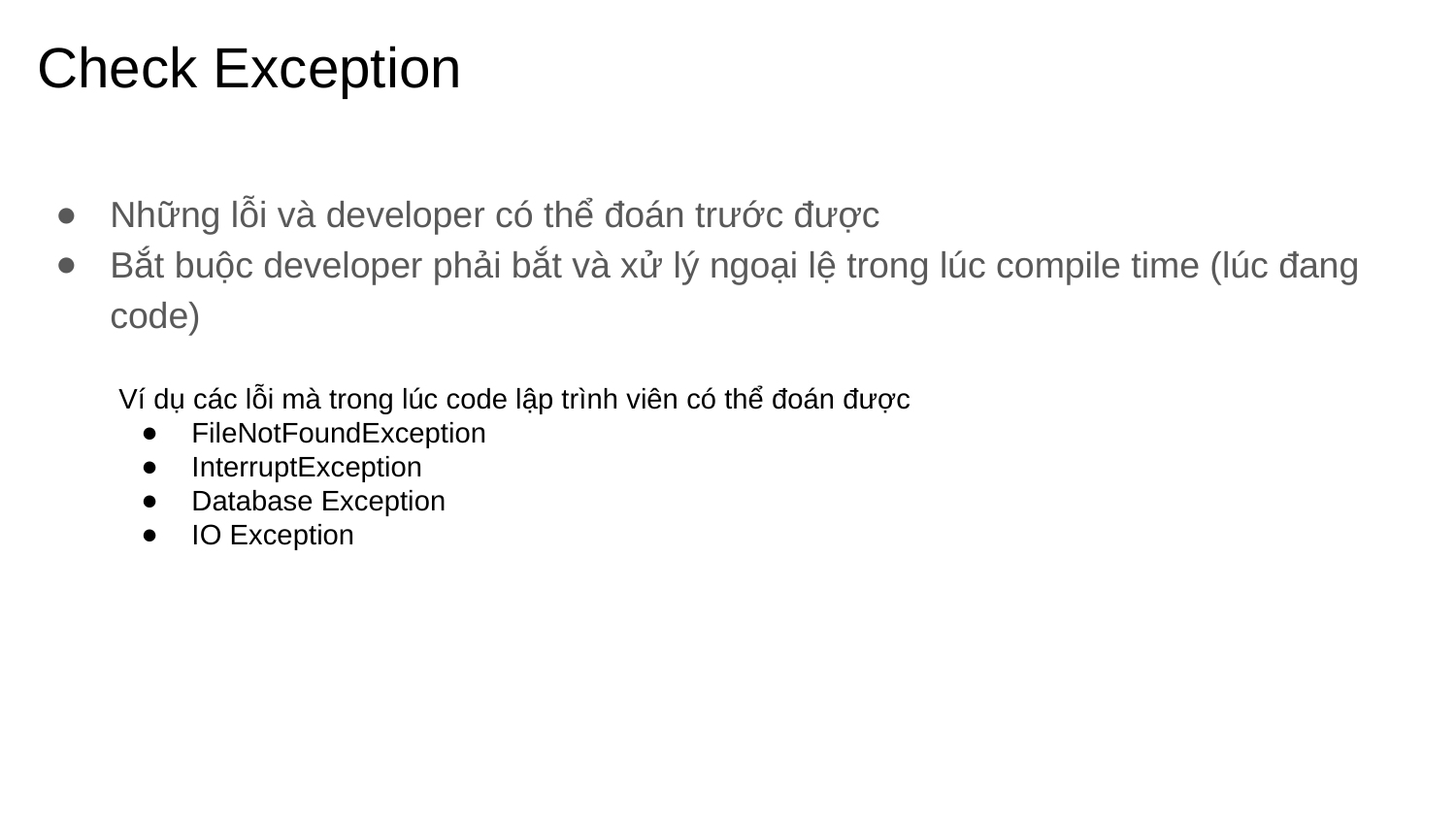

# Check Exception
Những lỗi và developer có thể đoán trước được
Bắt buộc developer phải bắt và xử lý ngoại lệ trong lúc compile time (lúc đang code)
Ví dụ các lỗi mà trong lúc code lập trình viên có thể đoán được
FileNotFoundException
InterruptException
Database Exception
IO Exception